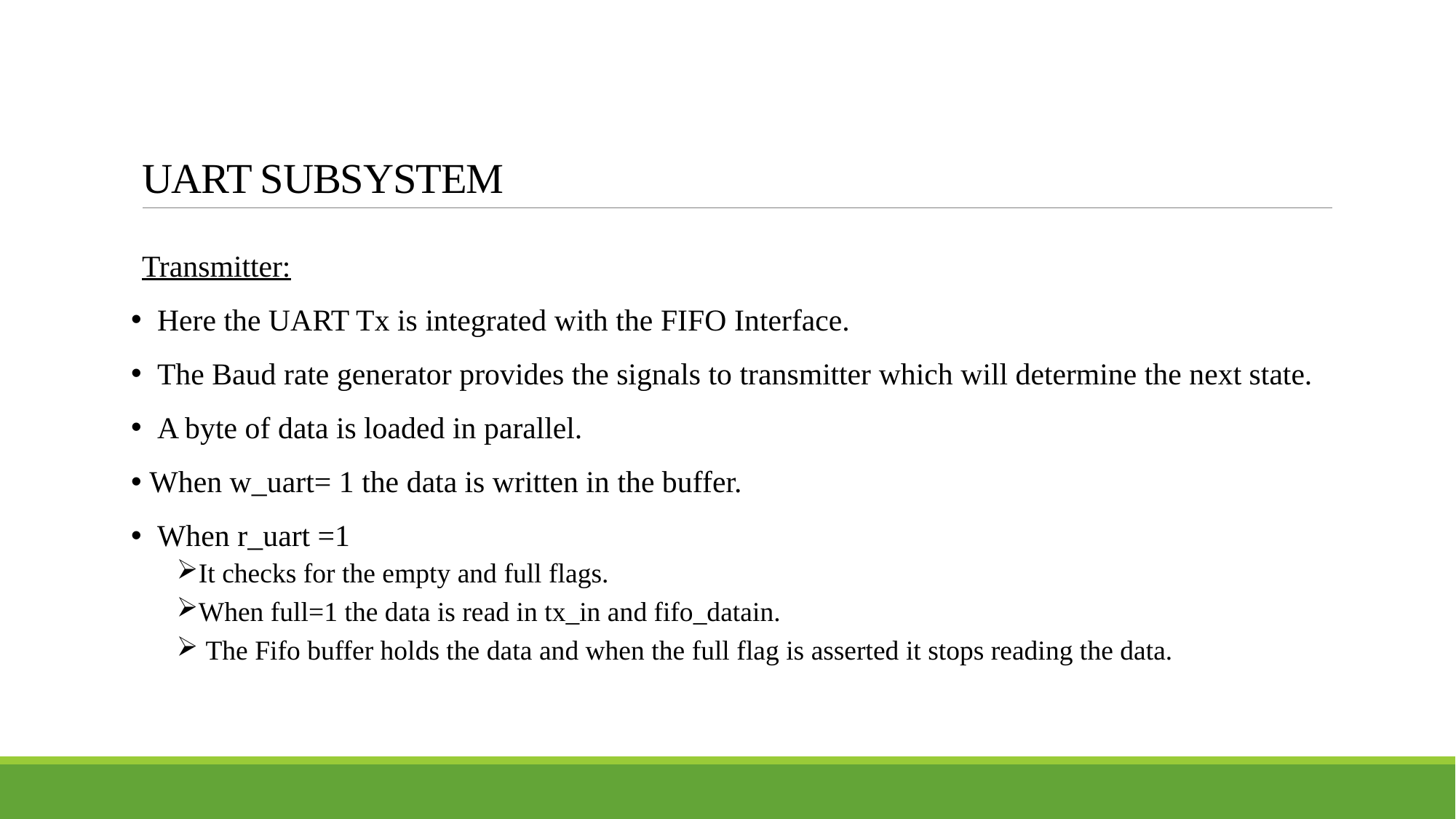

# UART SUBSYSTEM
Transmitter:
  Here the UART Tx is integrated with the FIFO Interface.
  The Baud rate generator provides the signals to transmitter which will determine the next state.
  A byte of data is loaded in parallel.
 When w_uart= 1 the data is written in the buffer.
  When r_uart =1
It checks for the empty and full flags.
When full=1 the data is read in tx_in and fifo_datain.
 The Fifo buffer holds the data and when the full flag is asserted it stops reading the data.